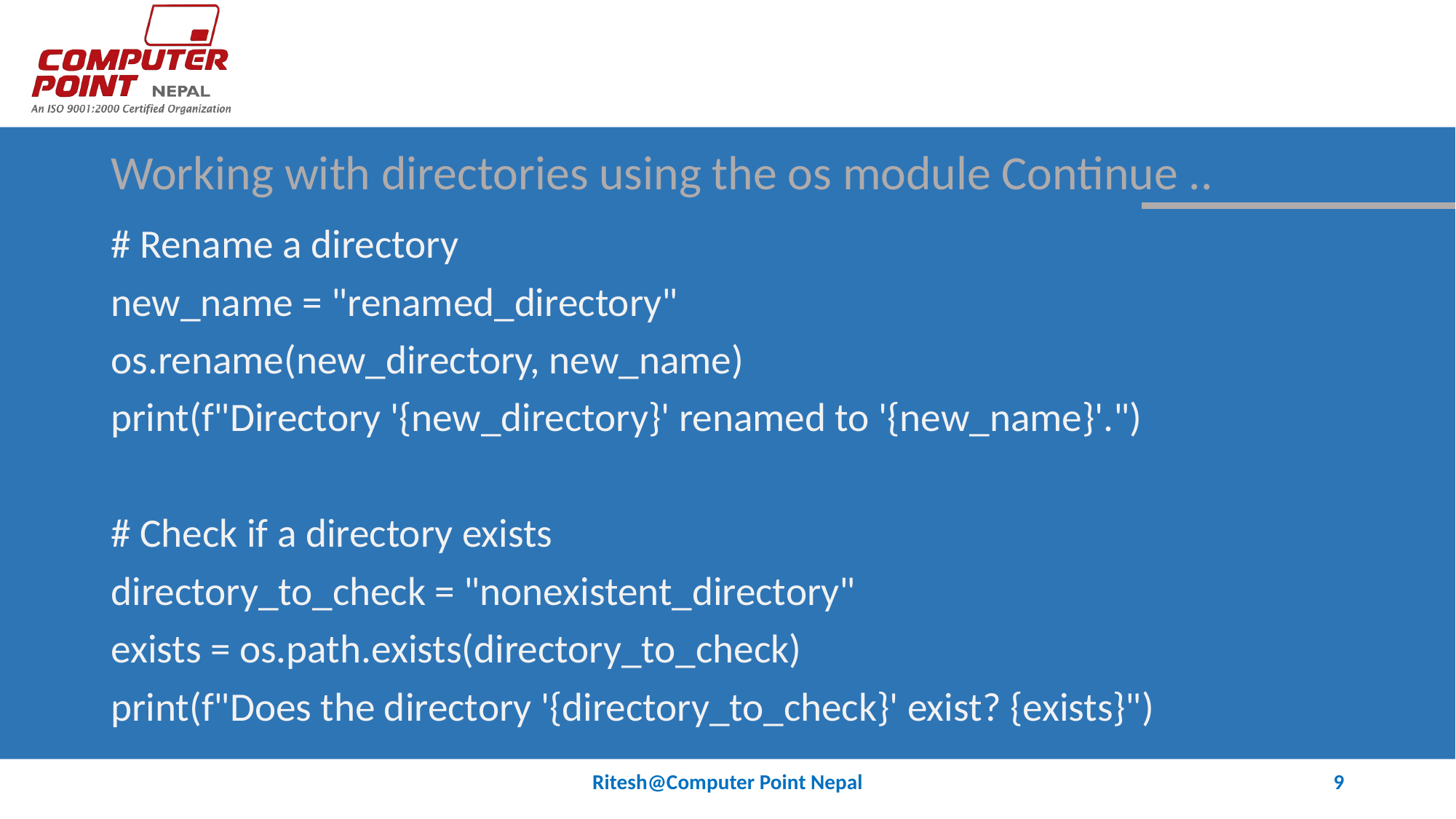

# Working with directories using the os module Continue ..
# Rename a directory
new_name = "renamed_directory"
os.rename(new_directory, new_name)
print(f"Directory '{new_directory}' renamed to '{new_name}'.")

# Check if a directory exists
directory_to_check = "nonexistent_directory"
exists = os.path.exists(directory_to_check)
print(f"Does the directory '{directory_to_check}' exist? {exists}")

Ritesh@Computer Point Nepal

9